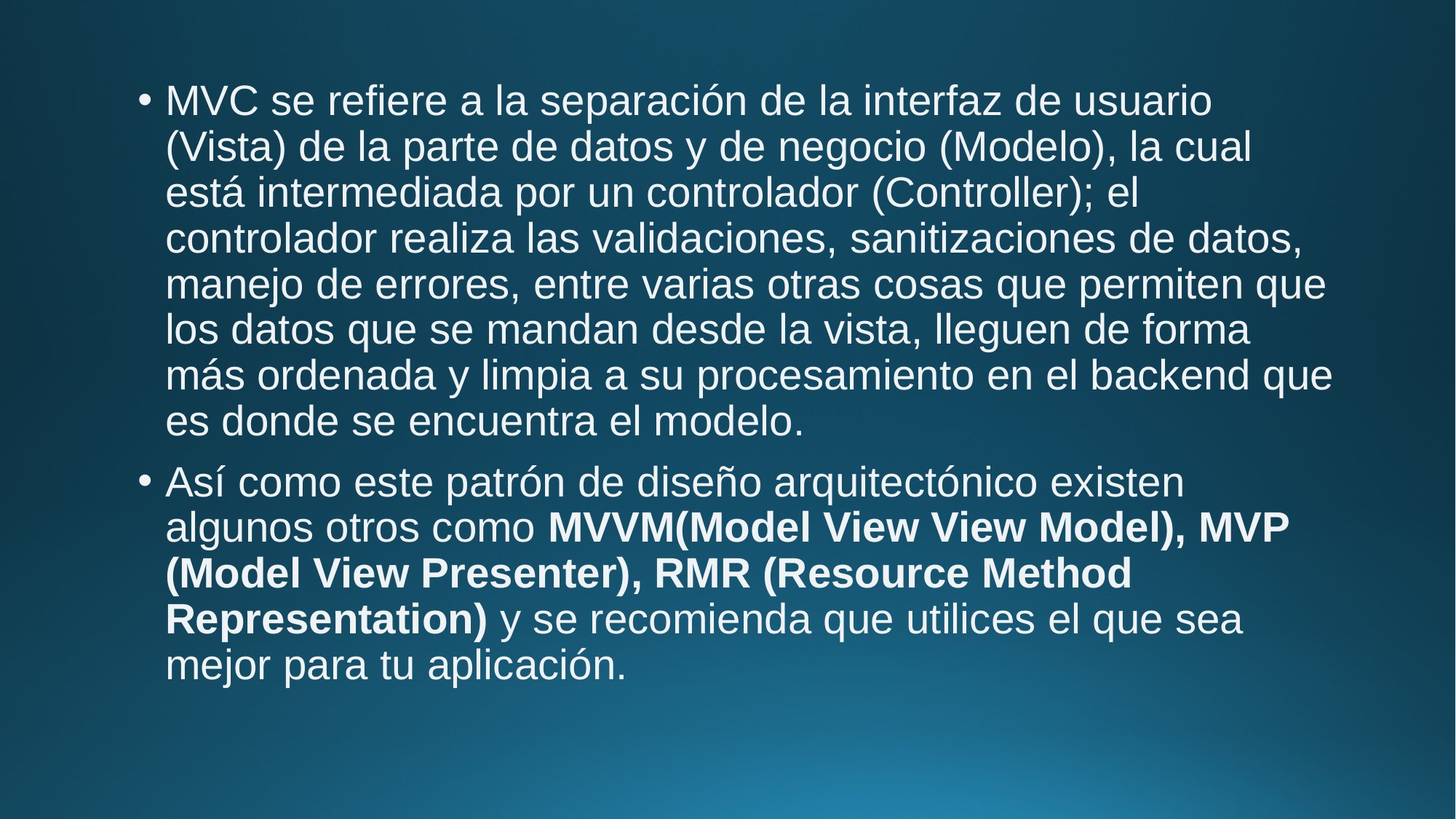

MVC se refiere a la separación de la interfaz de usuario (Vista) de la parte de datos y de negocio (Modelo), la cual está intermediada por un controlador (Controller); el controlador realiza las validaciones, sanitizaciones de datos, manejo de errores, entre varias otras cosas que permiten que los datos que se mandan desde la vista, lleguen de forma más ordenada y limpia a su procesamiento en el backend que es donde se encuentra el modelo.
Así como este patrón de diseño arquitectónico existen algunos otros como MVVM(Model View View Model), MVP (Model View Presenter), RMR (Resource Method Representation) y se recomienda que utilices el que sea mejor para tu aplicación.